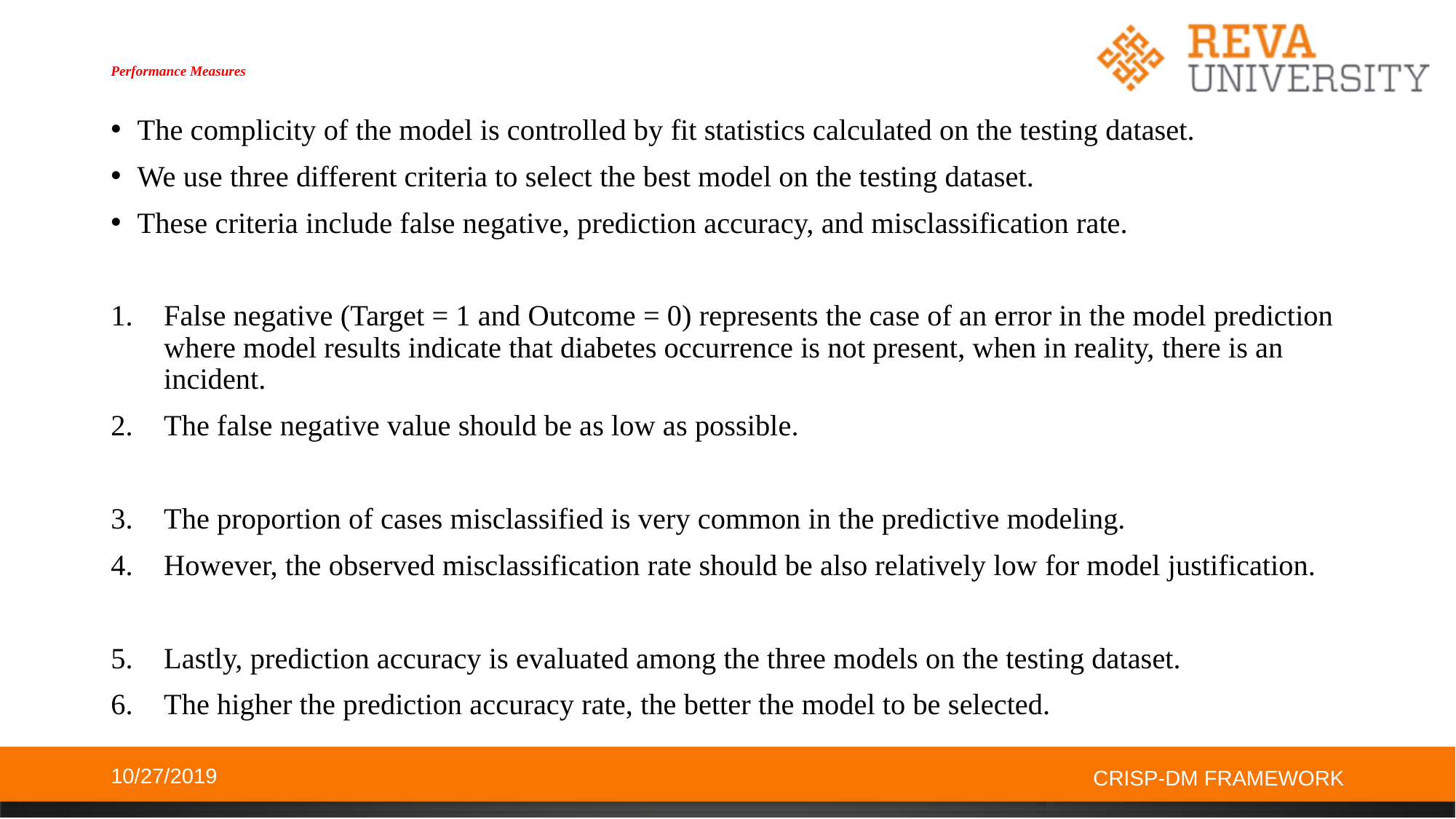

# Performance Measures
The complicity of the model is controlled by fit statistics calculated on the testing dataset.
We use three different criteria to select the best model on the testing dataset.
These criteria include false negative, prediction accuracy, and misclassification rate.

False negative (Target = 1 and Outcome = 0) represents the case of an error in the model prediction where model results indicate that diabetes occurrence is not present, when in reality, there is an incident.
The false negative value should be as low as possible.

The proportion of cases misclassified is very common in the predictive modeling.
However, the observed misclassification rate should be also relatively low for model justification.

Lastly, prediction accuracy is evaluated among the three models on the testing dataset.
The higher the prediction accuracy rate, the better the model to be selected.
10/27/2019
CRISP-DM FRAMEWORK